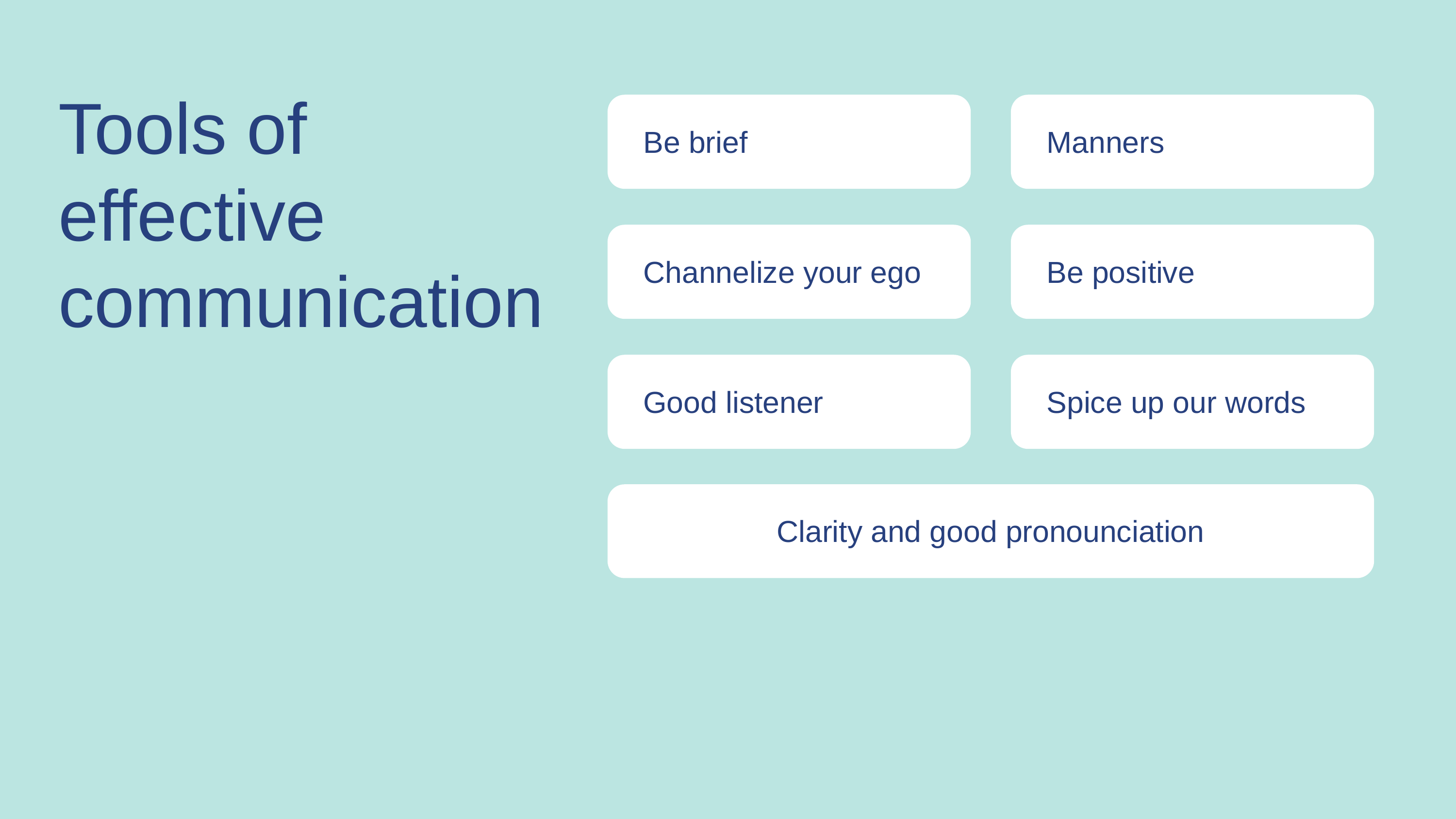

Tools of effective communication

Be brief
Manners

Channelize your ego
Be positive

Good listener
Spice up our words

Clarity and good pronounciation